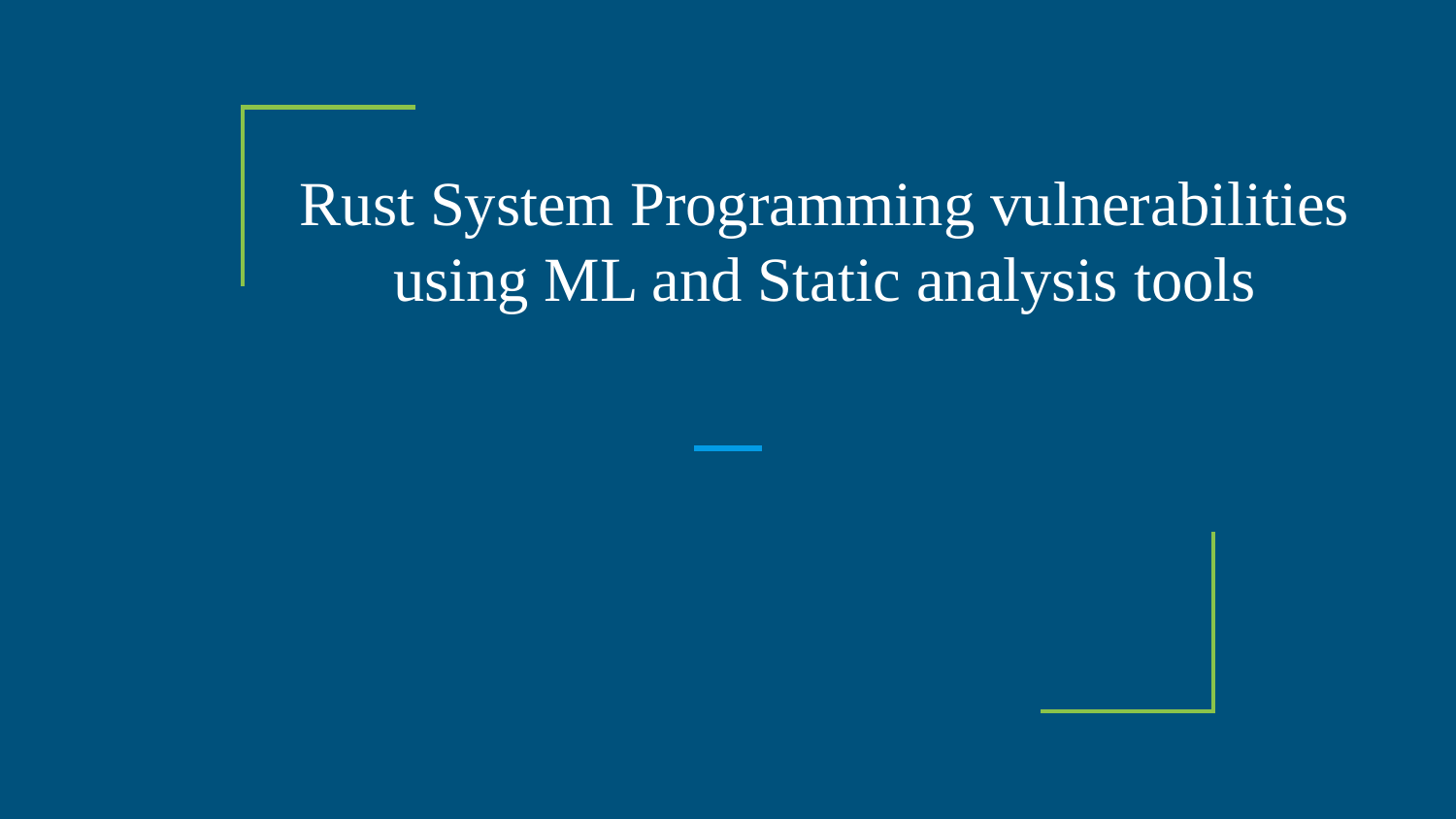

# Rust System Programming vulnerabilities using ML and Static analysis tools